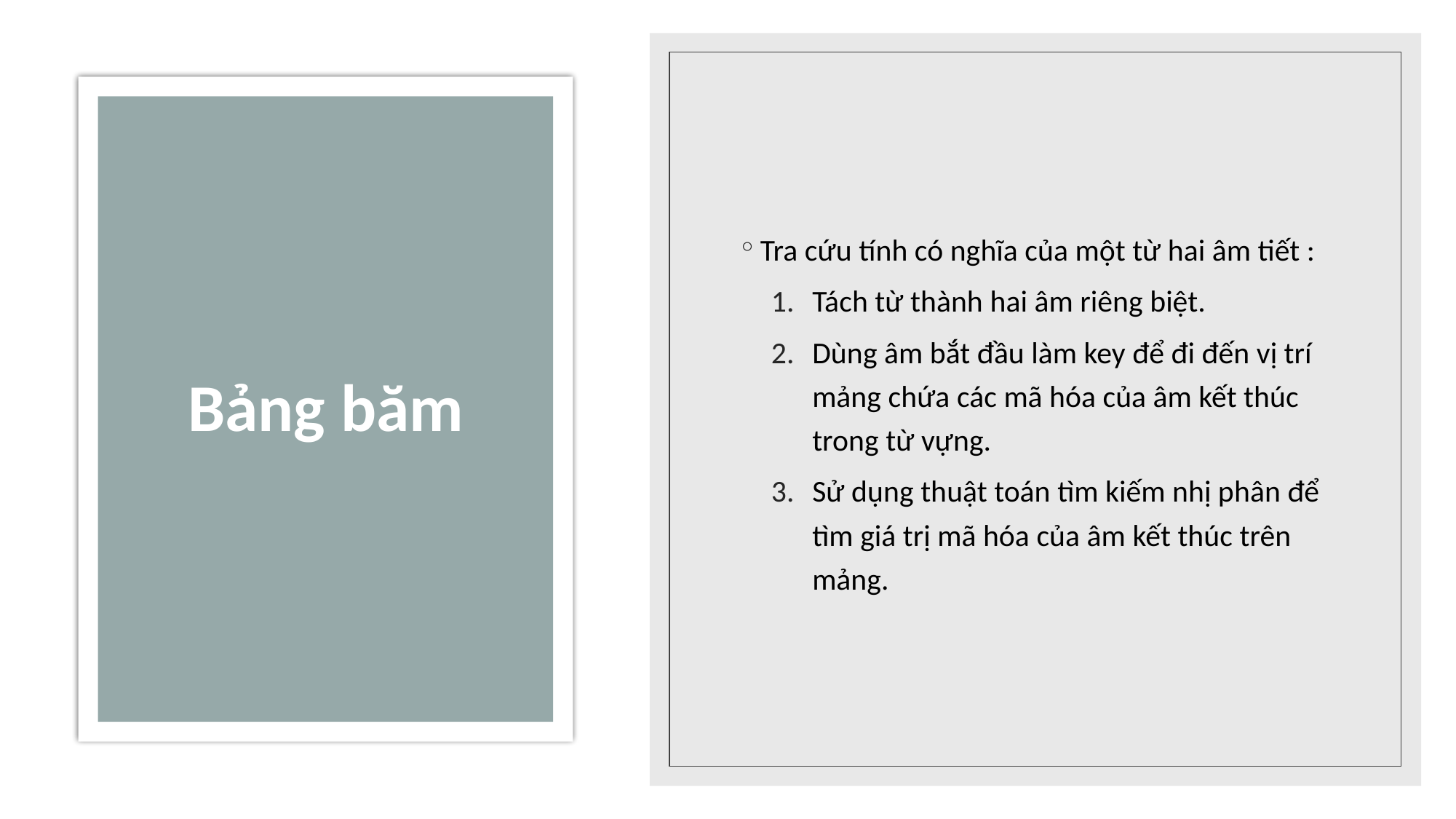

Tra cứu tính có nghĩa của một từ hai âm tiết :
Tách từ thành hai âm riêng biệt.
Dùng âm bắt đầu làm key để đi đến vị trí mảng chứa các mã hóa của âm kết thúc trong từ vựng.
Sử dụng thuật toán tìm kiếm nhị phân để tìm giá trị mã hóa của âm kết thúc trên mảng.
# Bảng băm